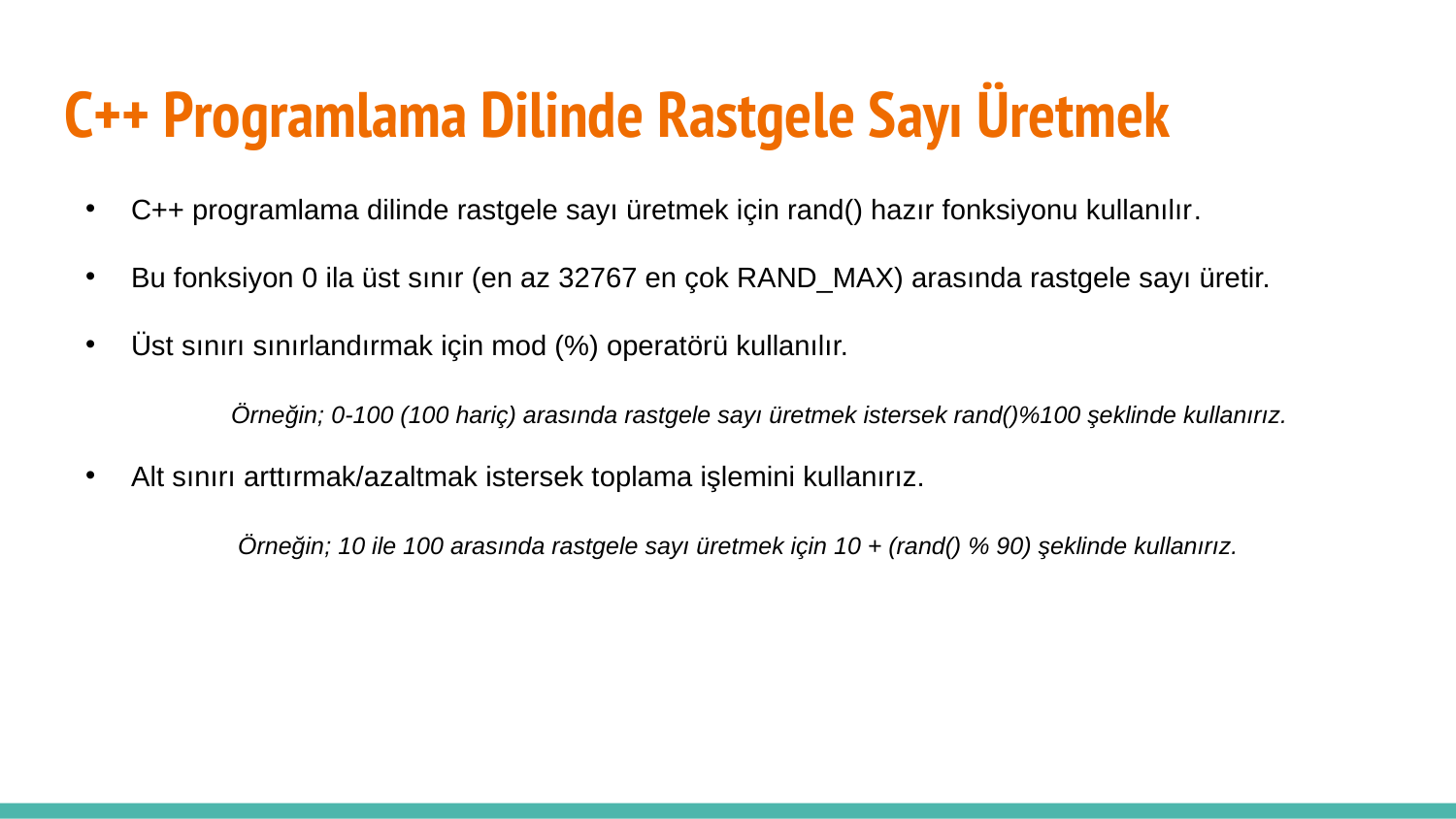

# C++ Programlama Dilinde Rastgele Sayı Üretmek
C++ programlama dilinde rastgele sayı üretmek için rand() hazır fonksiyonu kullanılır.

Bu fonksiyon 0 ila üst sınır (en az 32767 en çok RAND_MAX) arasında rastgele sayı üretir.

Üst sınırı sınırlandırmak için mod (%) operatörü kullanılır.

	Örneğin; 0-100 (100 hariç) arasında rastgele sayı üretmek istersek rand()%100 şeklinde kullanırız.

Alt sınırı arttırmak/azaltmak istersek toplama işlemini kullanırız.

	 Örneğin; 10 ile 100 arasında rastgele sayı üretmek için 10 + (rand() % 90) şeklinde kullanırız.